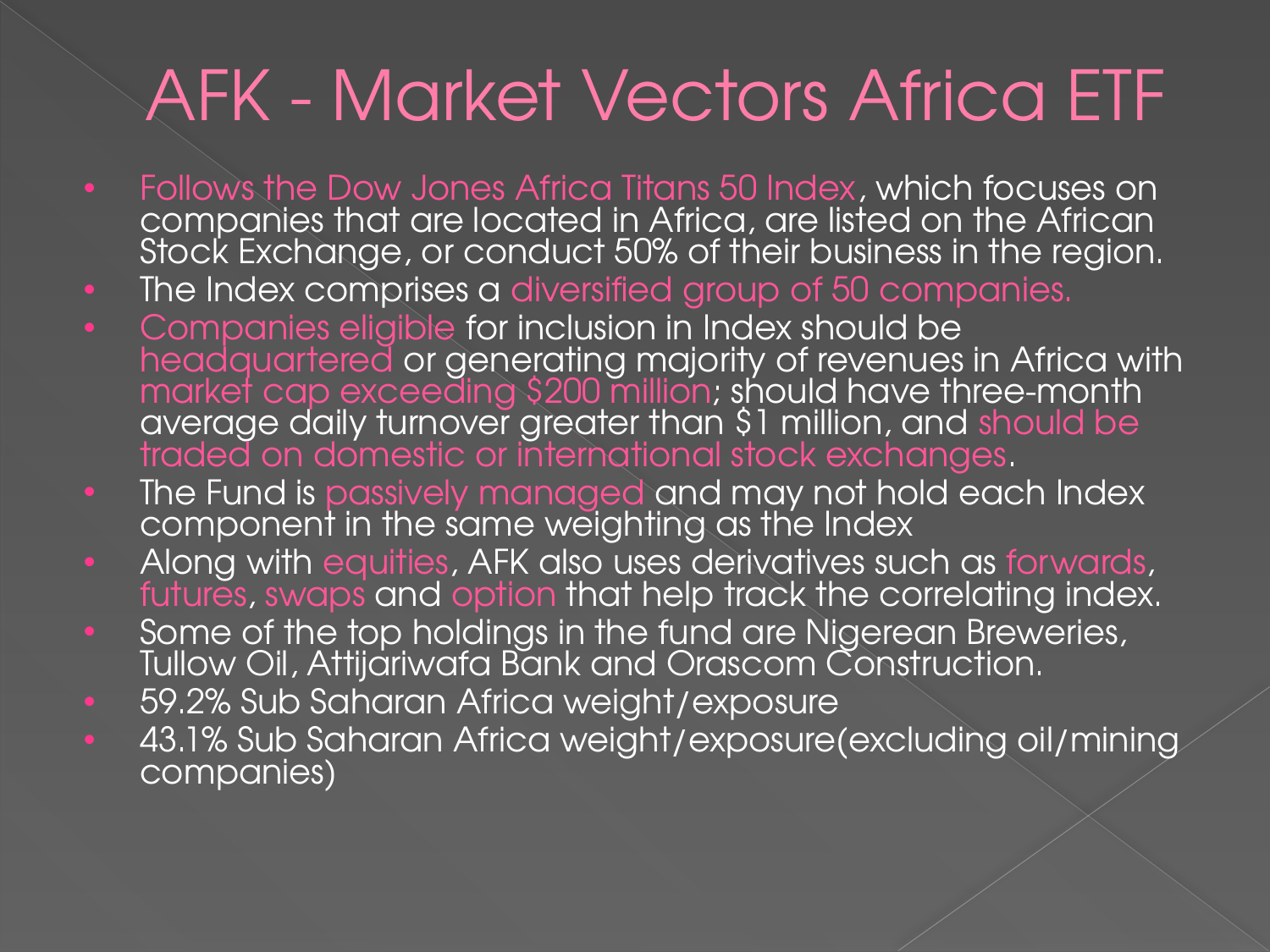

# AFK - Market Vectors Africa ETF
Follows the Dow Jones Africa Titans 50 Index, which focuses on companies that are located in Africa, are listed on the African Stock Exchange, or conduct 50% of their business in the region.
The Index comprises a diversified group of 50 companies.
Companies eligible for inclusion in Index should be headquartered or generating majority of revenues in Africa with market cap exceeding $200 million; should have three-month average daily turnover greater than $1 million, and should be traded on domestic or international stock exchanges.
The Fund is passively managed and may not hold each Index component in the same weighting as the Index
Along with equities, AFK also uses derivatives such as forwards, futures, swaps and option that help track the correlating index.
Some of the top holdings in the fund are Nigerean Breweries, Tullow Oil, Attijariwafa Bank and Orascom Construction.
59.2% Sub Saharan Africa weight/exposure
43.1% Sub Saharan Africa weight/exposure(excluding oil/mining companies)